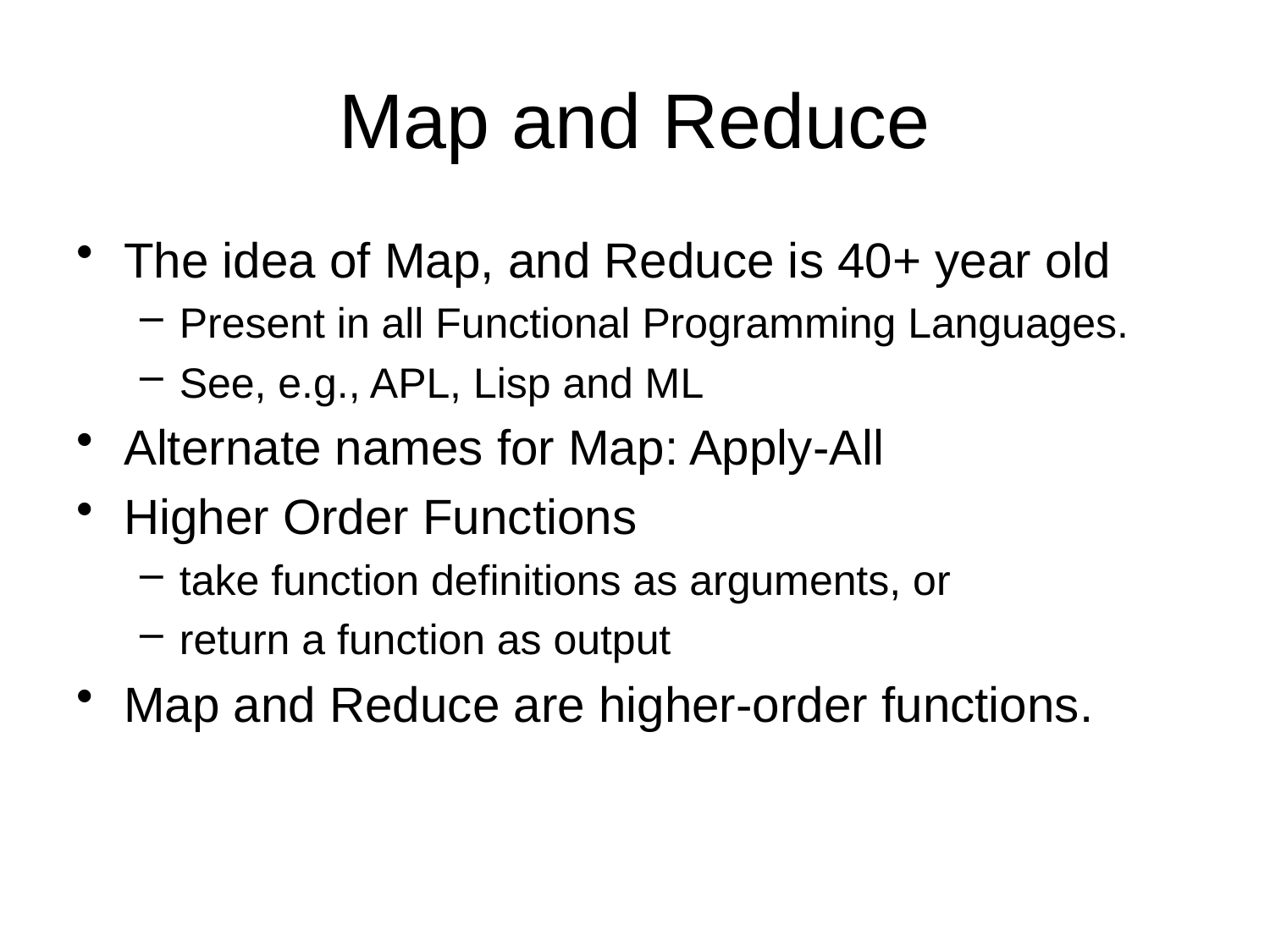

# Map and Reduce
The idea of Map, and Reduce is 40+ year old
Present in all Functional Programming Languages.
See, e.g., APL, Lisp and ML
Alternate names for Map: Apply-All
Higher Order Functions
take function definitions as arguments, or
return a function as output
Map and Reduce are higher-order functions.